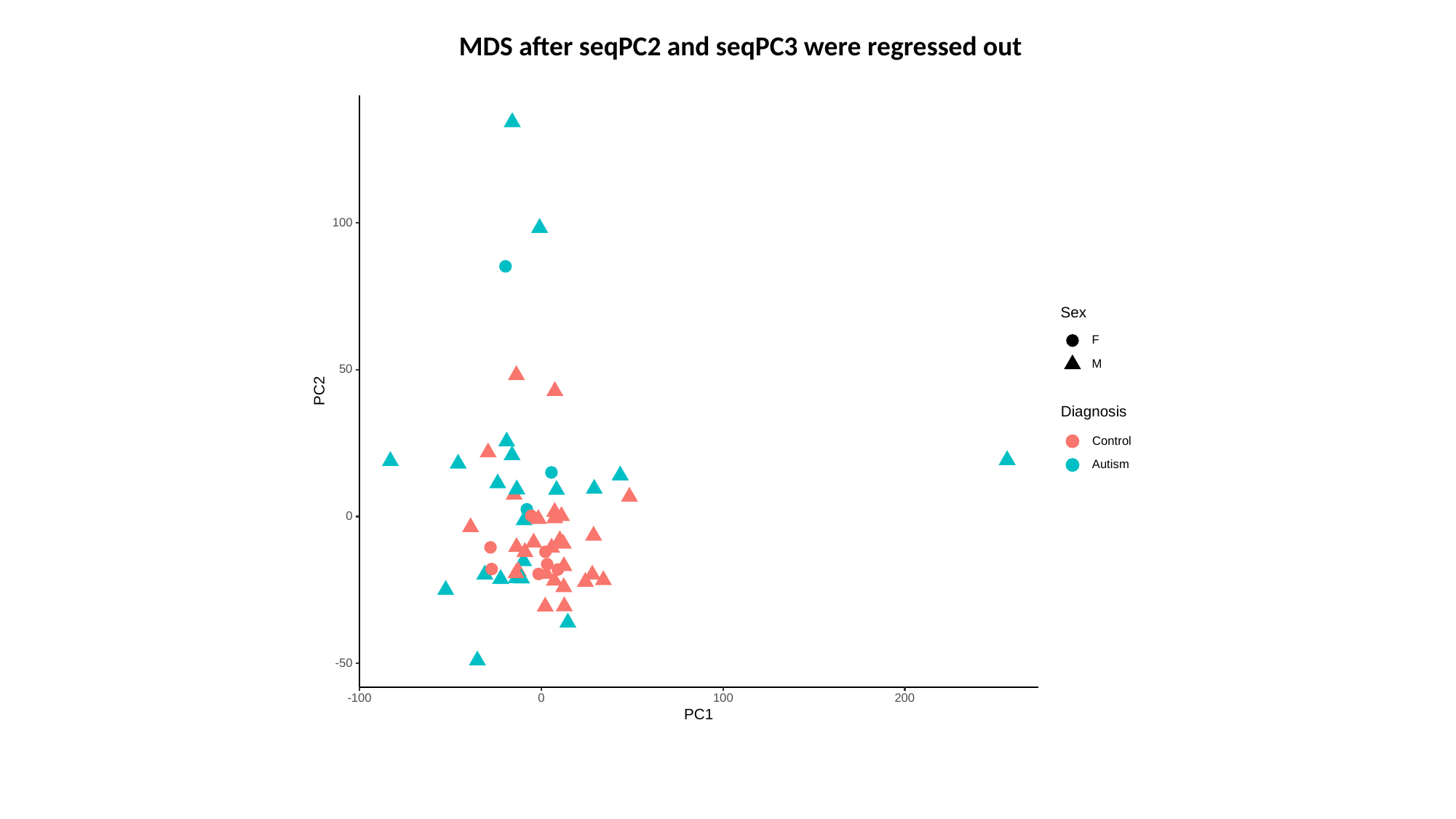

MDS after seqPC2 and seqPC3 were regressed out

100

Sex

F

M
50

PC2

Diagnosis

Control

Autism

0

-50

-100
0
100
200
PC1